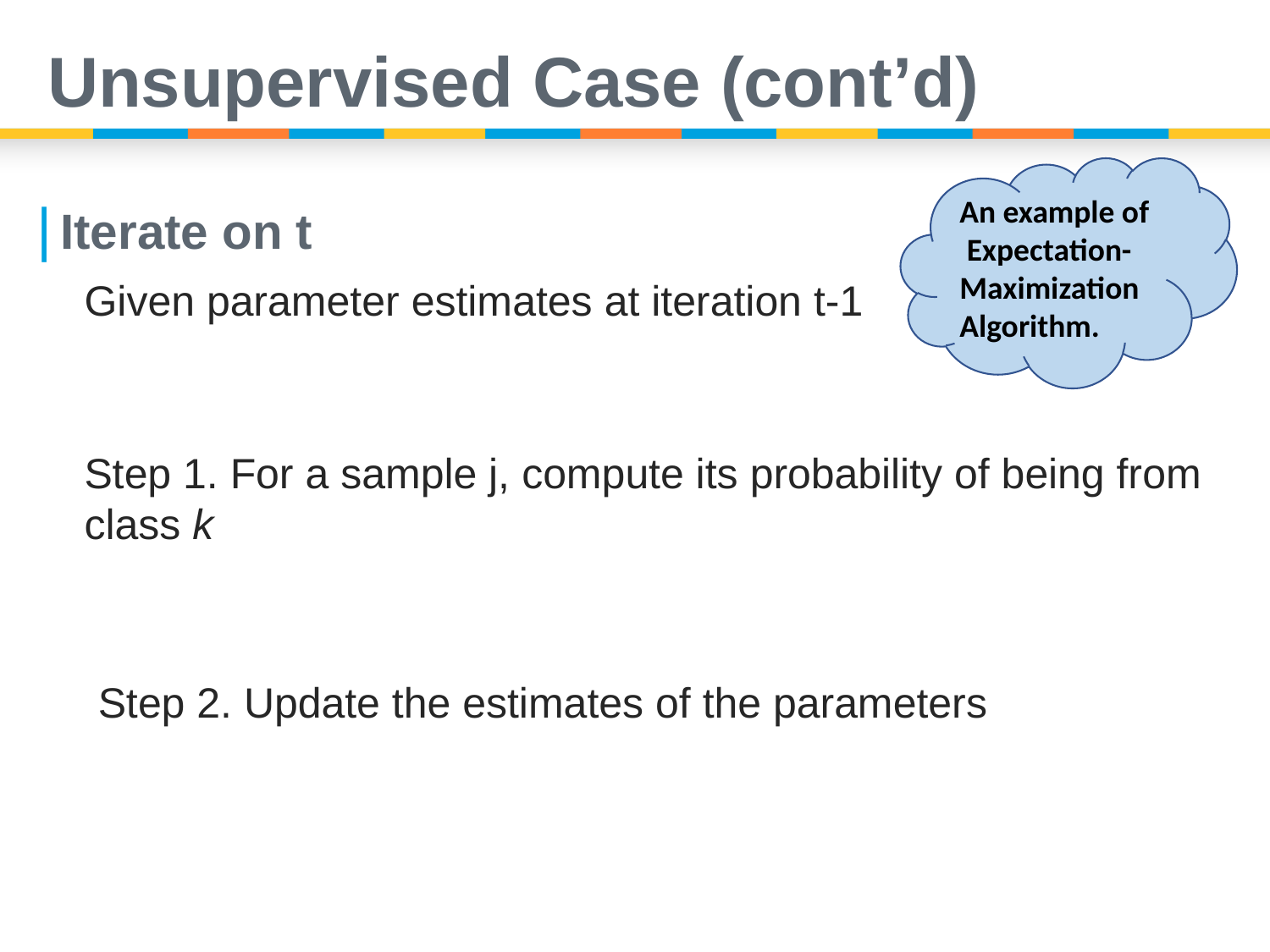

# Unsupervised Case (cont’d)
An example of  Expectation-Maximization Algorithm.
Iterate on t
Given parameter estimates at iteration t-1

Step 1. For a sample j, compute its probability of being from class k

 Step 2. Update the estimates of the parameters